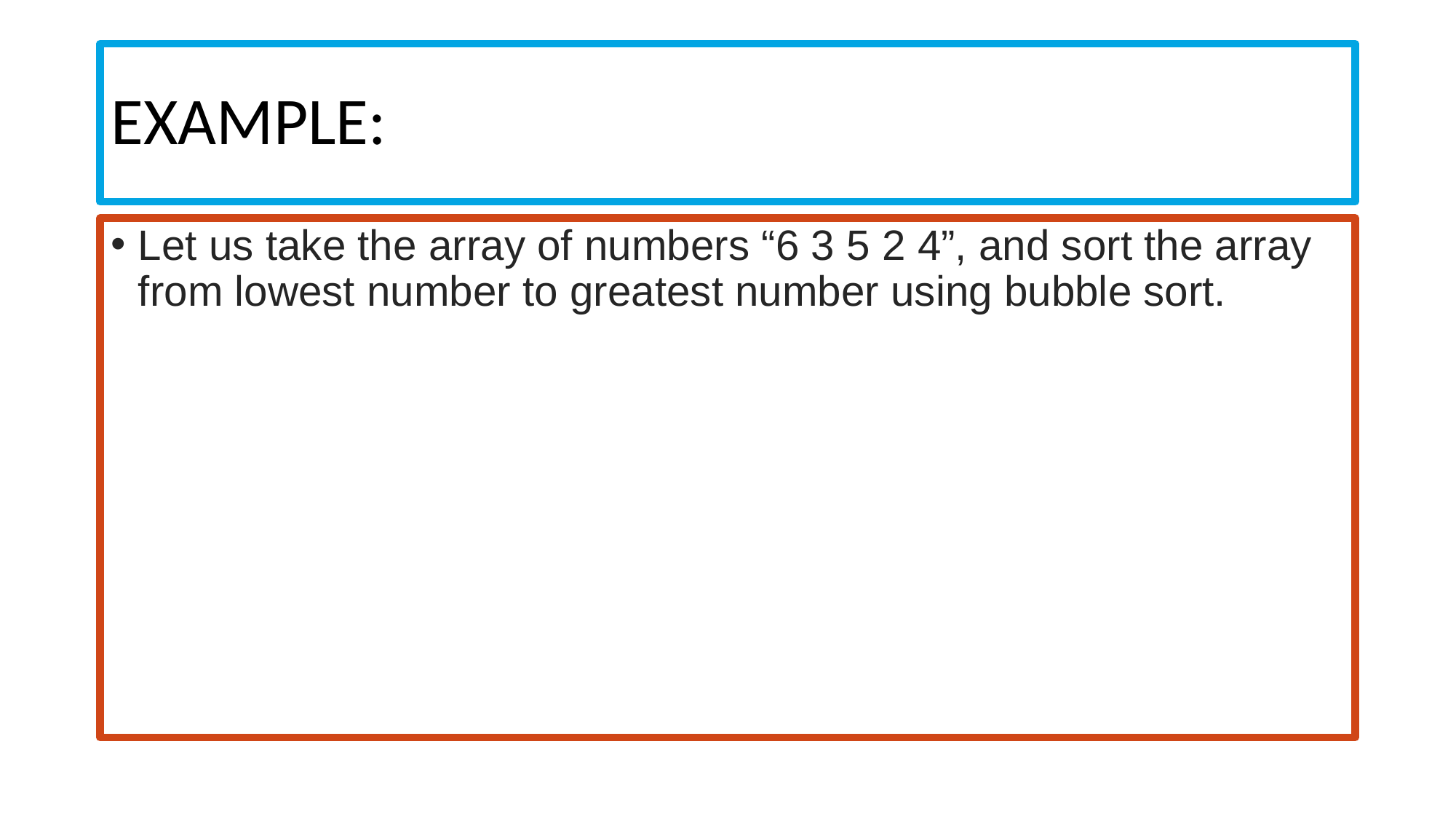

# EXAMPLE:
Let us take the array of numbers “6 3 5 2 4”, and sort the array from lowest number to greatest number using bubble sort.